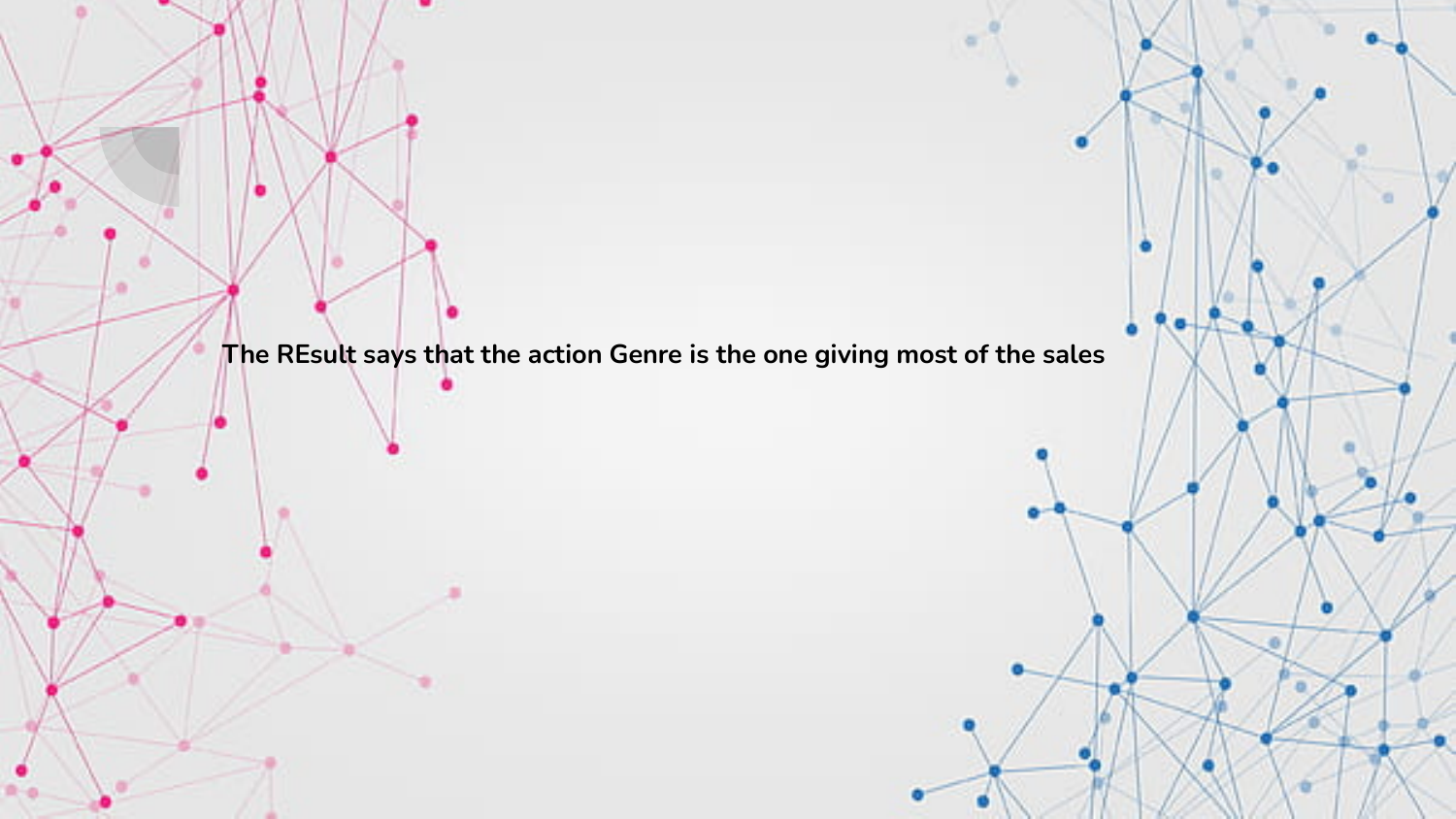

The REsult says that the action Genre is the one giving most of the sales